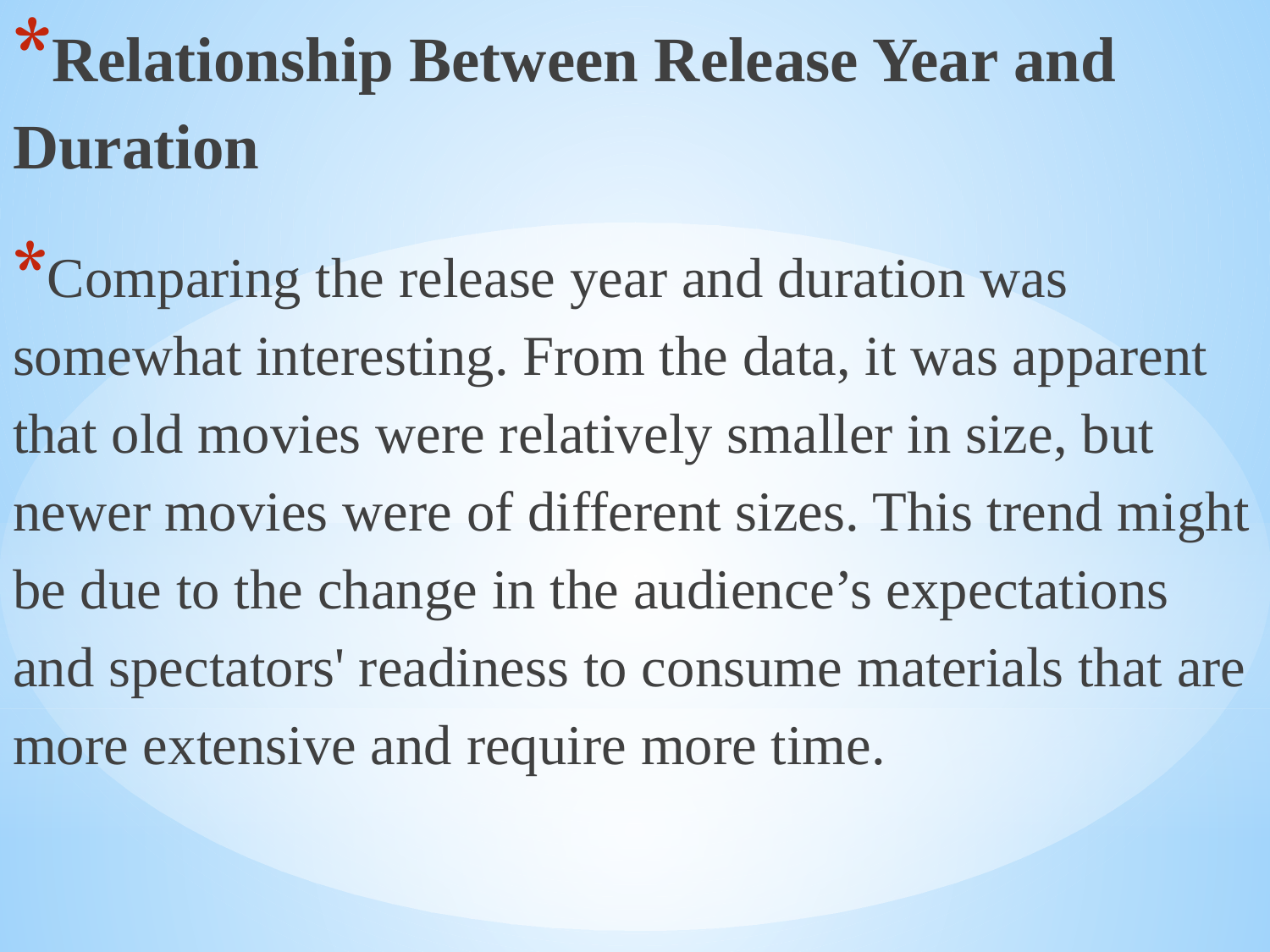

Relationship Between Release Year and Duration
Comparing the release year and duration was somewhat interesting. From the data, it was apparent that old movies were relatively smaller in size, but newer movies were of different sizes. This trend might be due to the change in the audience’s expectations and spectators' readiness to consume materials that are more extensive and require more time.